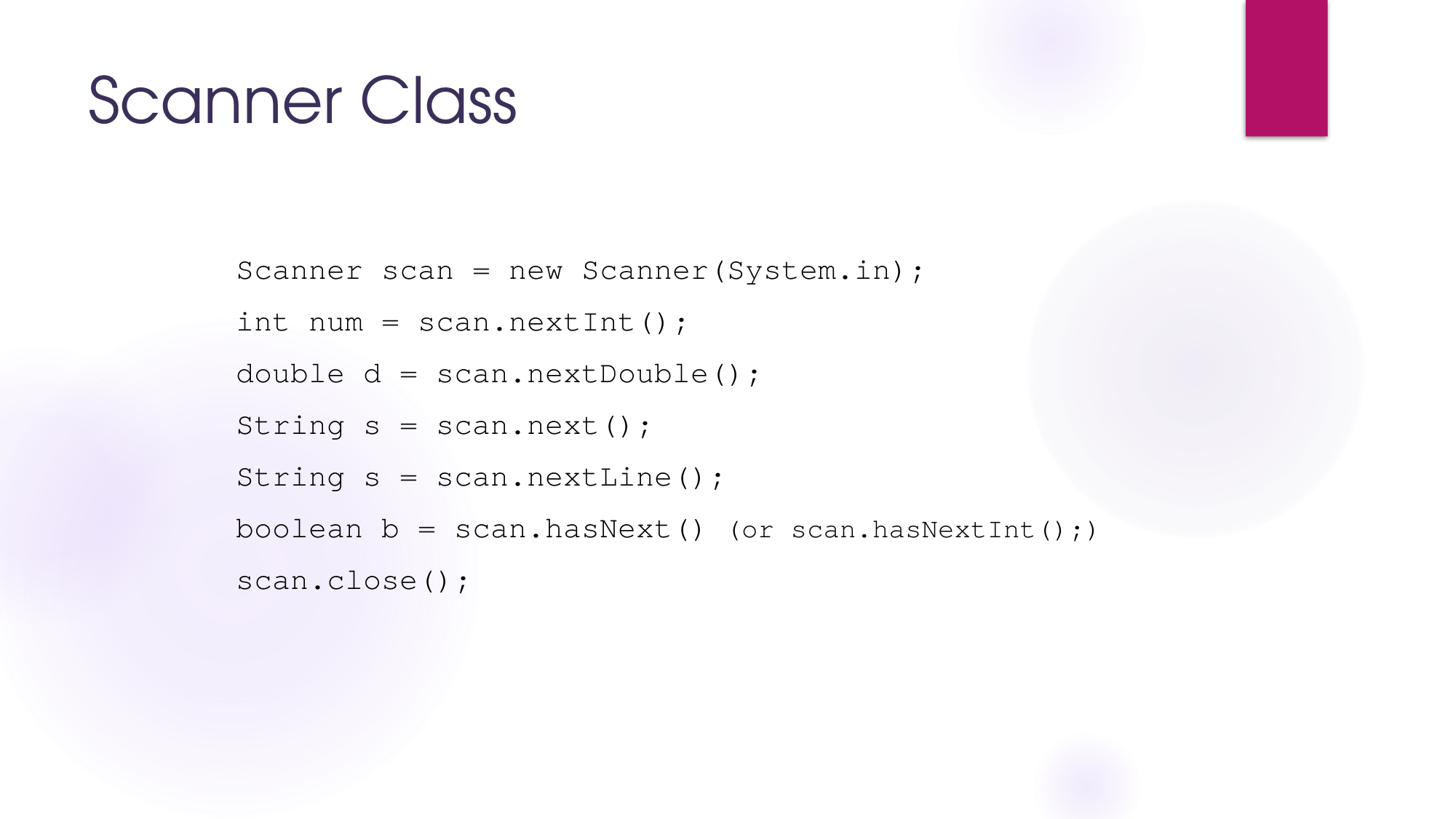

# Scanner Class
Scanner scan = new Scanner(System.in);
int num = scan.nextInt();
double d = scan.nextDouble();
String s = scan.next();
String s = scan.nextLine();
boolean b = scan.hasNext() (or scan.hasNextInt();)
scan.close();